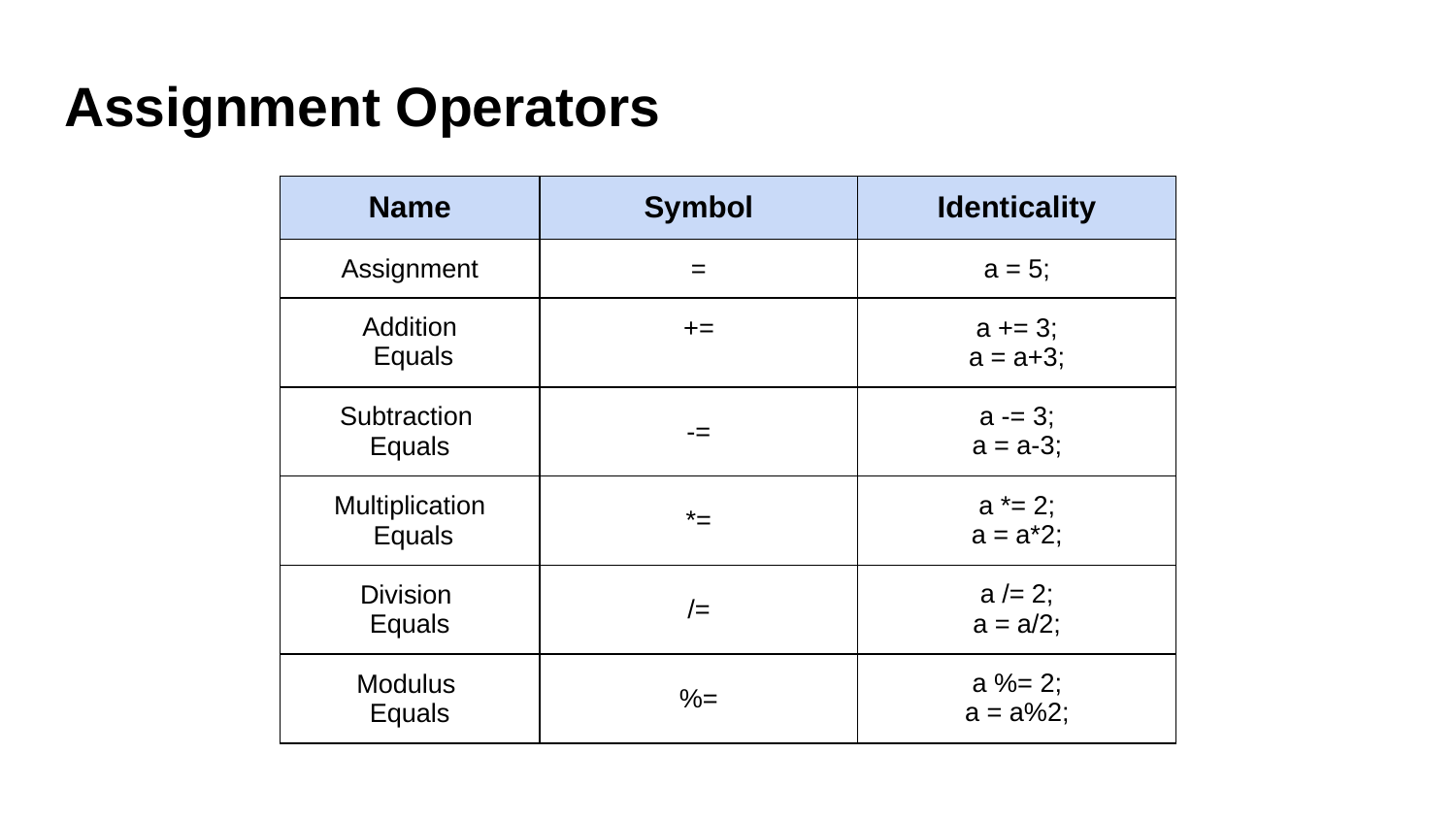

# Assignment Operators
| Name | Symbol | Identicality |
| --- | --- | --- |
| Assignment | = | a = 5; |
| Addition Equals | += | a += 3; a = a+3; |
| Subtraction Equals | -= | a -= 3; a = a-3; |
| Multiplication Equals | \*= | a \*= 2; a = a\*2; |
| Division Equals | /= | a /= 2; a = a/2; |
| Modulus Equals | %= | a %= 2; a = a%2; |